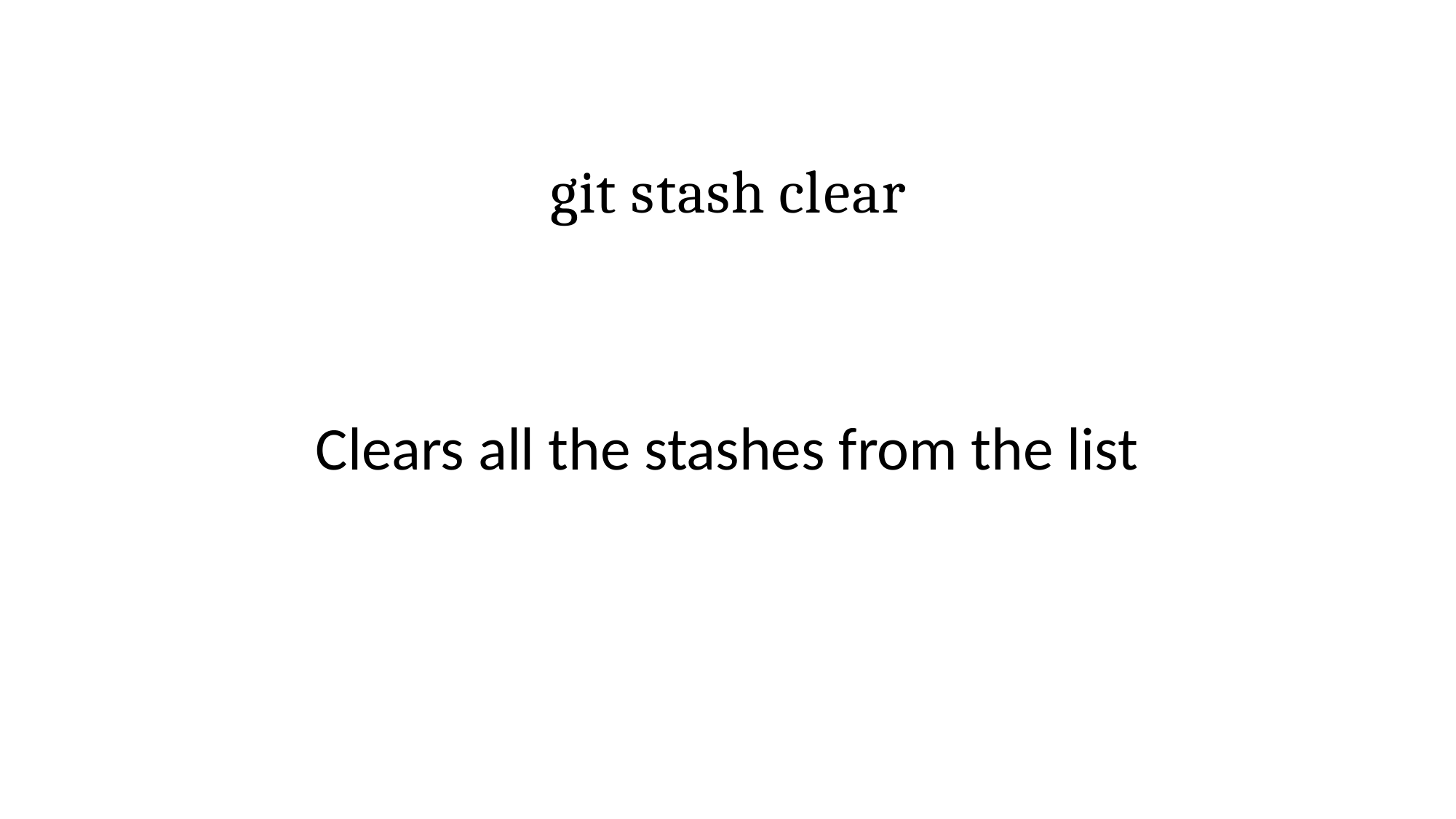

# git stash clear
Clears all the stashes from the list